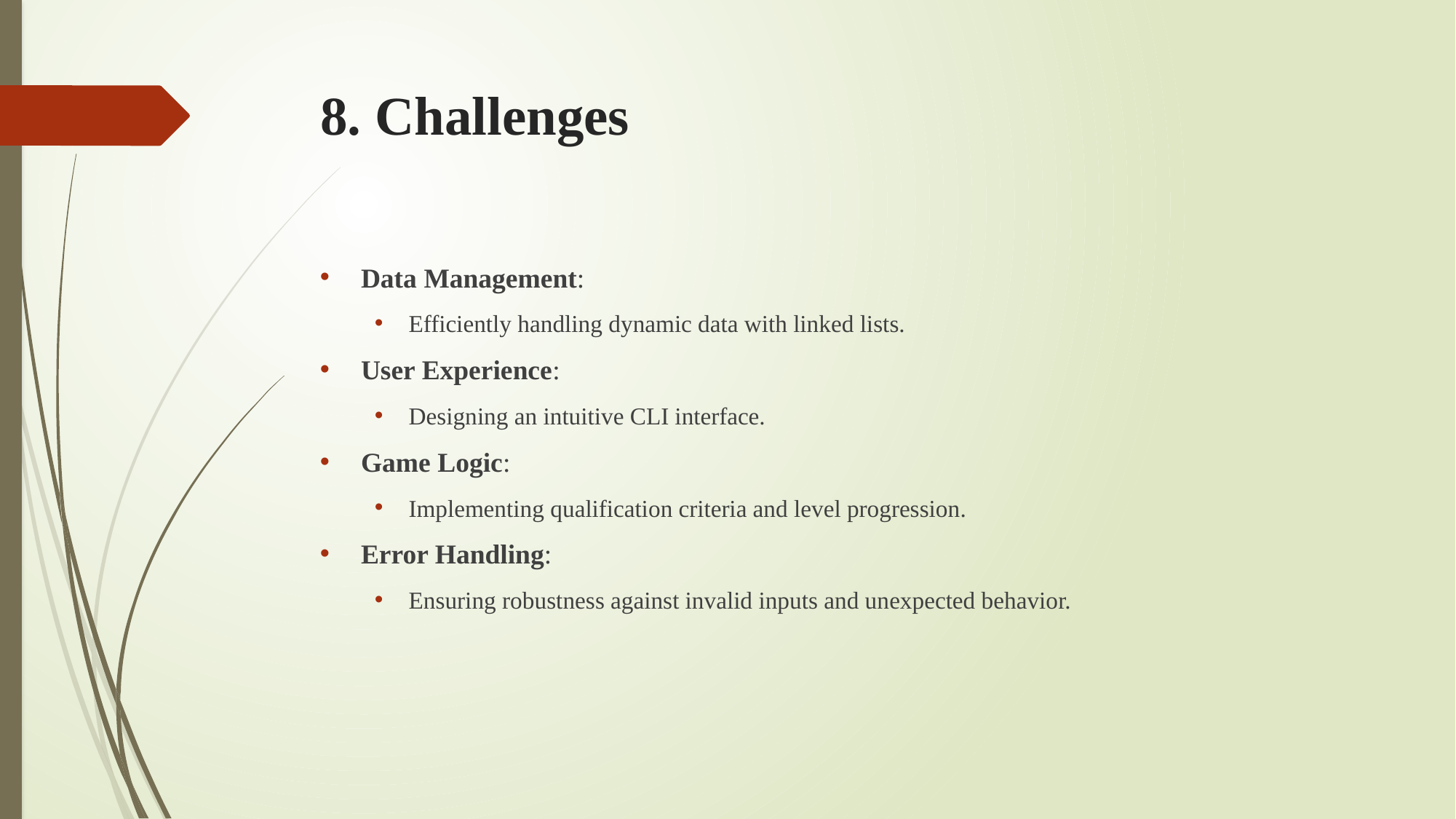

# 8. Challenges
Data Management:
Efficiently handling dynamic data with linked lists.
User Experience:
Designing an intuitive CLI interface.
Game Logic:
Implementing qualification criteria and level progression.
Error Handling:
Ensuring robustness against invalid inputs and unexpected behavior.